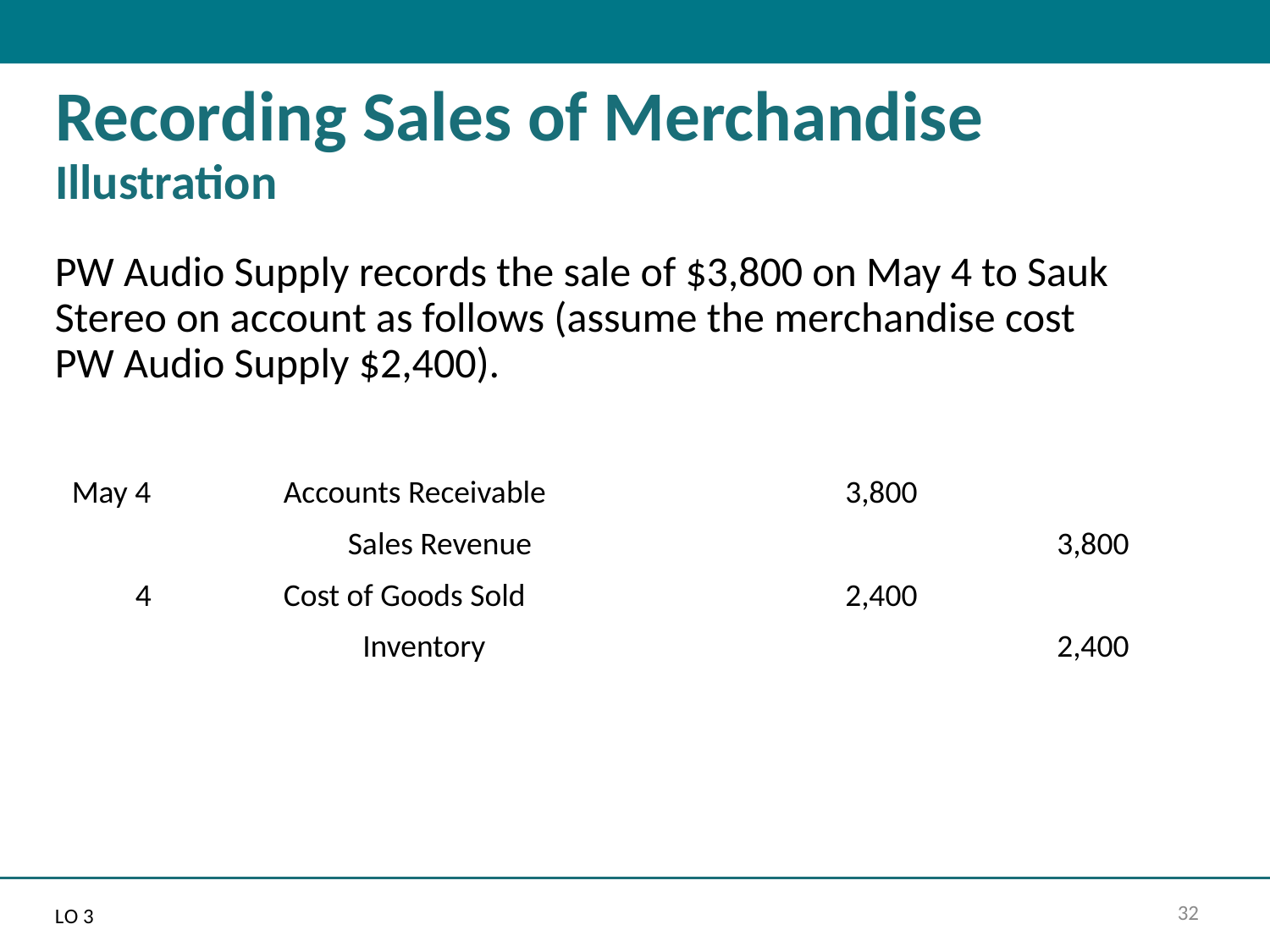

# Recording Sales of Merchandise Illustration
PW Audio Supply records the sale of $3,800 on May 4 to Sauk Stereo on account as follows (assume the merchandise cost PW Audio Supply $2,400).
| May 4 | Accounts Receivable | 3,800 |  |
| --- | --- | --- | --- |
|  | Sales Revenue |  | 3,800 |
| 4 | Cost of Goods Sold | 2,400 |  |
|  | Inventory |  | 2,400 |
L O 3